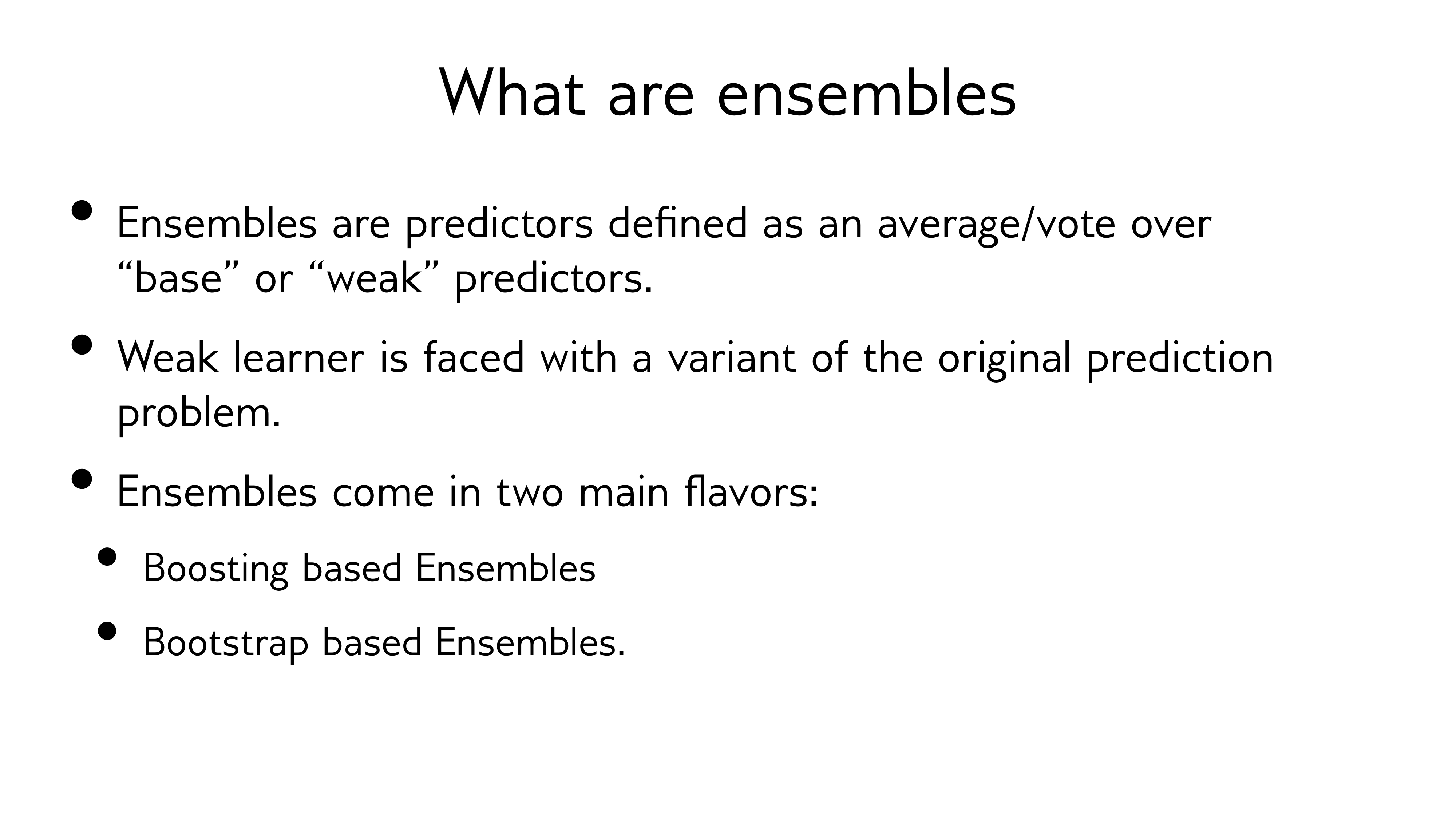

# What are ensembles
Ensembles are predictors defined as an average/vote over “base” or “weak” predictors.
Weak learner is faced with a variant of the original prediction problem.
Ensembles come in two main flavors:
Boosting based Ensembles
Bootstrap based Ensembles.